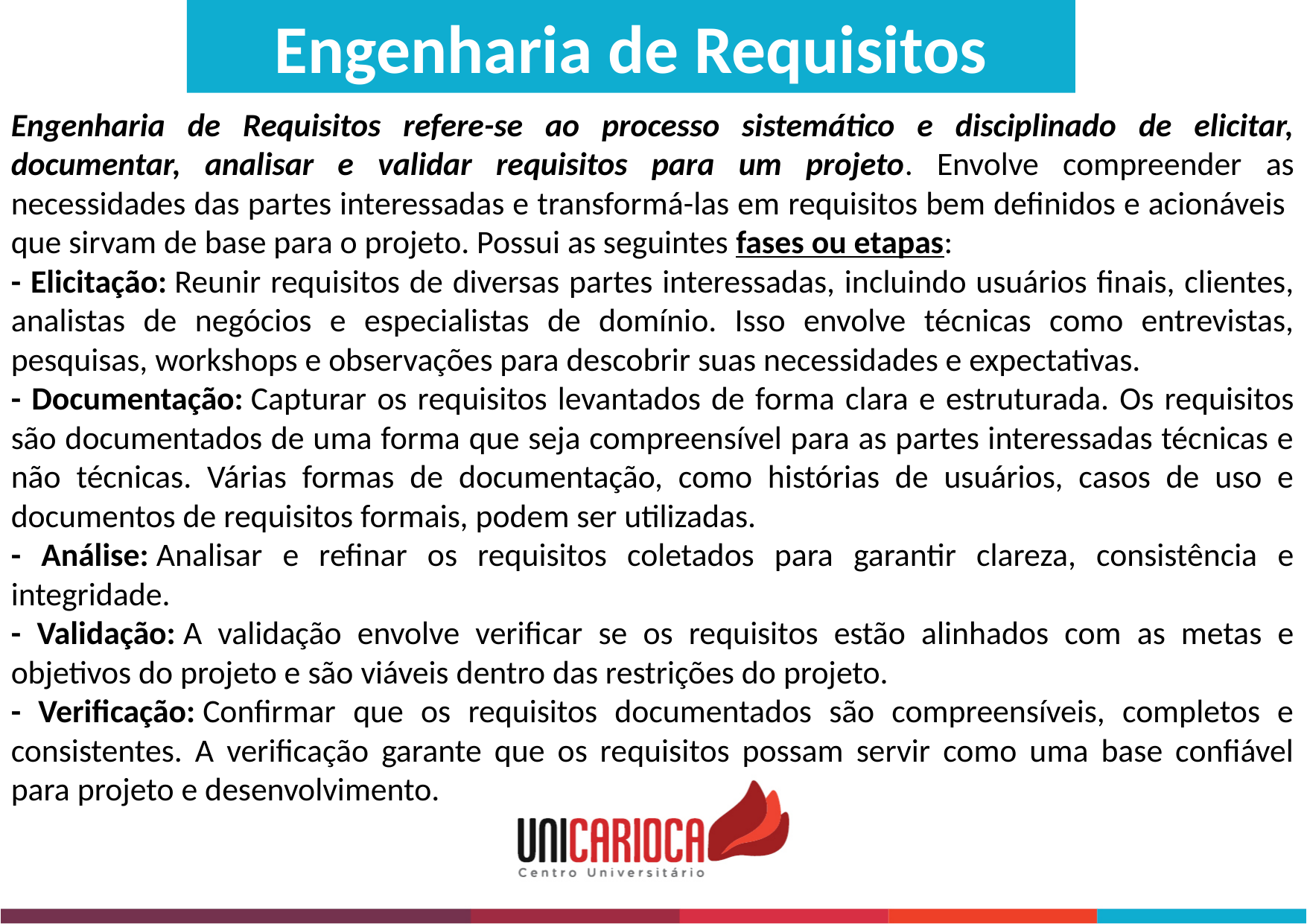

Engenharia de Requisitos
Engenharia de Requisitos refere-se ao processo sistemático e disciplinado de elicitar, documentar, analisar e validar requisitos para um projeto. Envolve compreender as necessidades das partes interessadas e transformá-las em requisitos bem definidos e acionáveis ​​que sirvam de base para o projeto. Possui as seguintes fases ou etapas:
- Elicitação: Reunir requisitos de diversas partes interessadas, incluindo usuários finais, clientes, analistas de negócios e especialistas de domínio. Isso envolve técnicas como entrevistas, pesquisas, workshops e observações para descobrir suas necessidades e expectativas.
- Documentação: Capturar os requisitos levantados de forma clara e estruturada. Os requisitos são documentados de uma forma que seja compreensível para as partes interessadas técnicas e não técnicas. Várias formas de documentação, como histórias de usuários, casos de uso e documentos de requisitos formais, podem ser utilizadas.
- Análise: Analisar e refinar os requisitos coletados para garantir clareza, consistência e integridade.
- Validação: A validação envolve verificar se os requisitos estão alinhados com as metas e objetivos do projeto e são viáveis ​​dentro das restrições do projeto.
- Verificação: Confirmar que os requisitos documentados são compreensíveis, completos e consistentes. A verificação garante que os requisitos possam servir como uma base confiável para projeto e desenvolvimento.